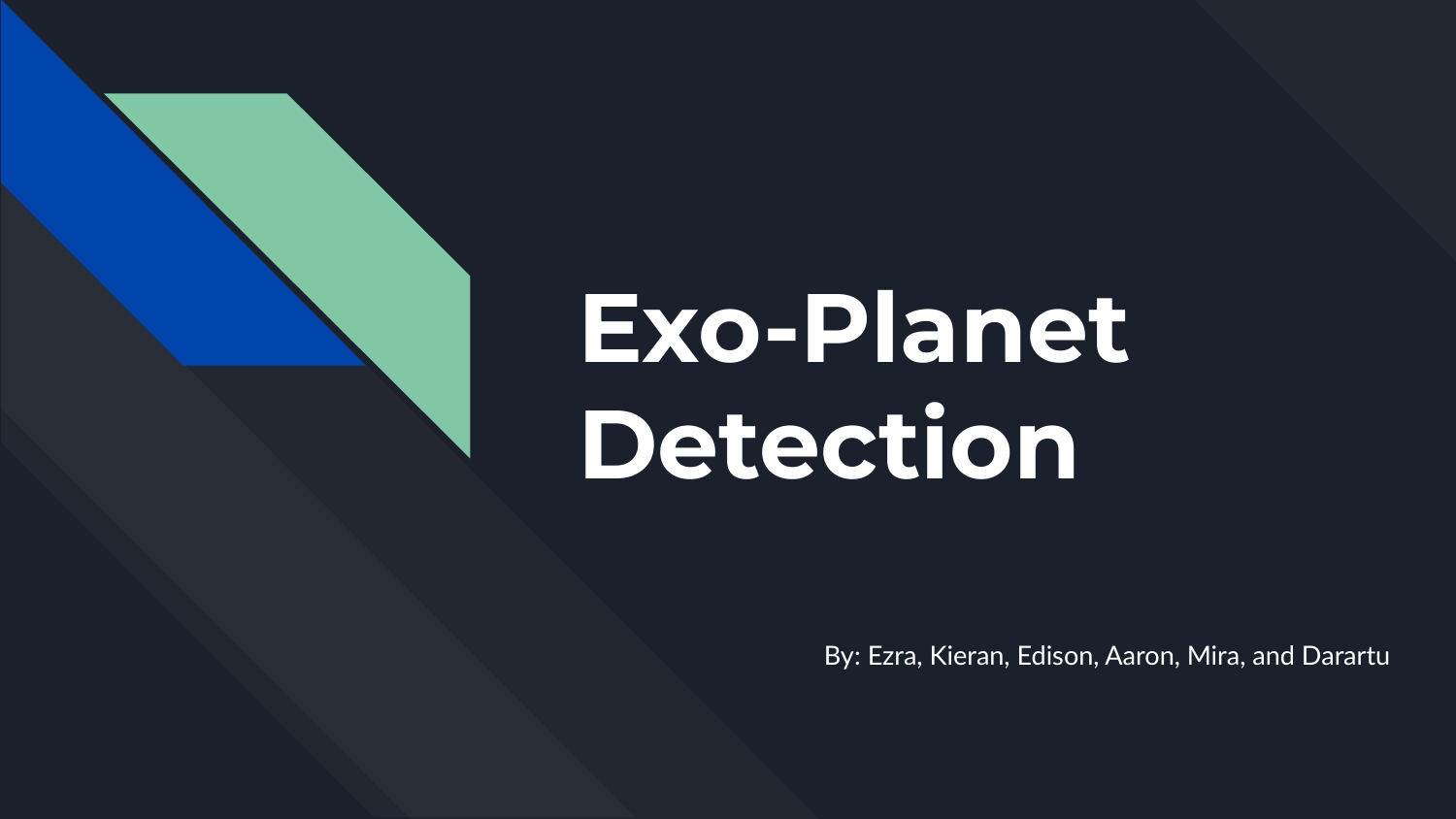

# Exo-Planet
Detection
By: Ezra, Kieran, Edison, Aaron, Mira, and Darartu